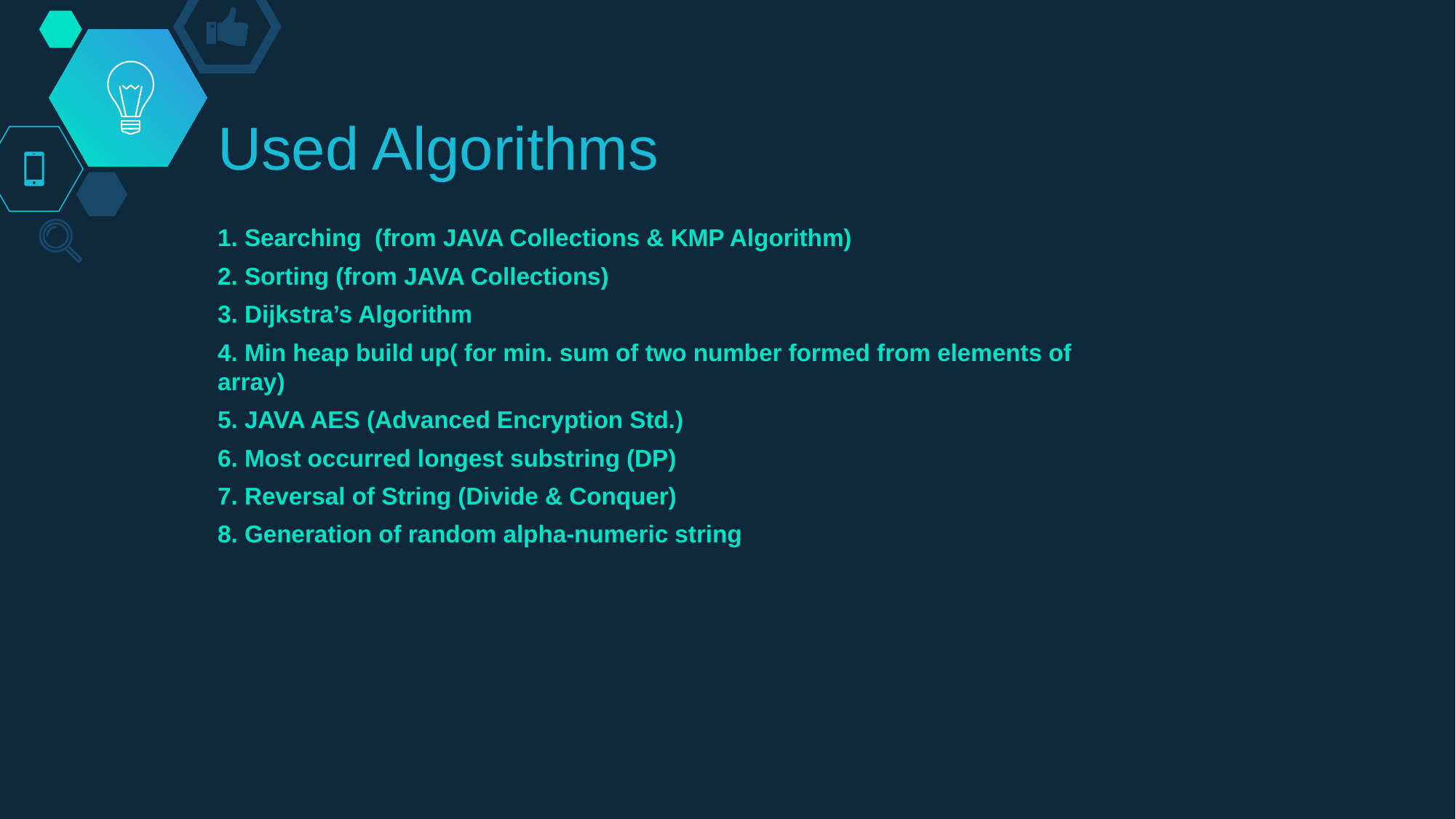

# Used Algorithms
1. Searching  (from JAVA Collections & KMP Algorithm)
2. Sorting (from JAVA Collections)
3. Dijkstra’s Algorithm
4. Min heap build up( for min. sum of two number formed from elements of array)
5. JAVA AES (Advanced Encryption Std.)
6. Most occurred longest substring (DP)
7. Reversal of String (Divide & Conquer)
8. Generation of random alpha-numeric string